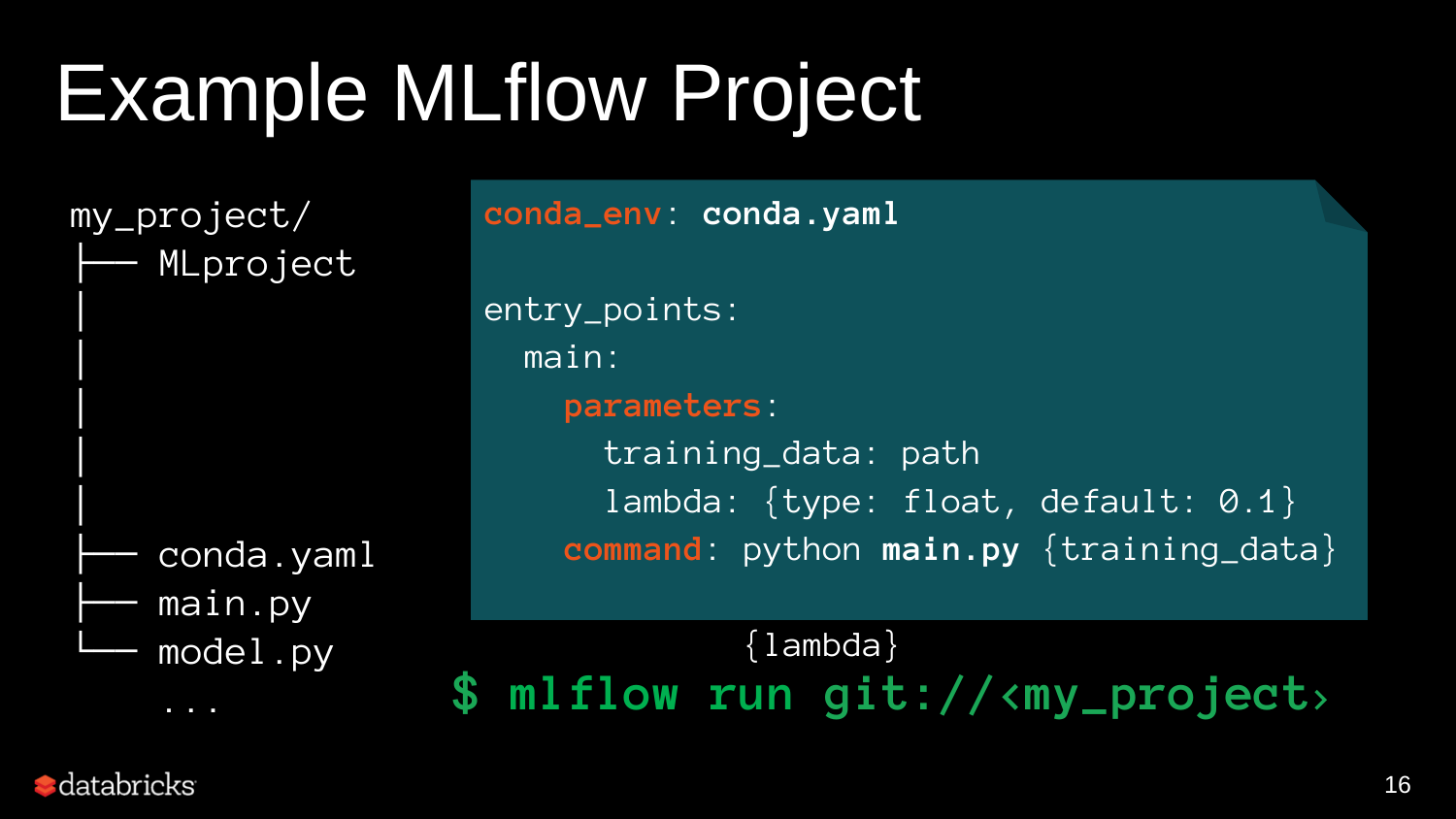

# Example MLflow Project
conda_env: conda.yaml
entry_points:
  main:
    parameters:
      training_data: path
      lambda: {type: float, default: 0.1}
    command: python main.py {training_data}
             {lambda}
my_project/
├── MLproject
│
│
│
│
│
├── conda.yaml
├── main.py
└── model.py
    ...

$ mlflow run git://<my_project>